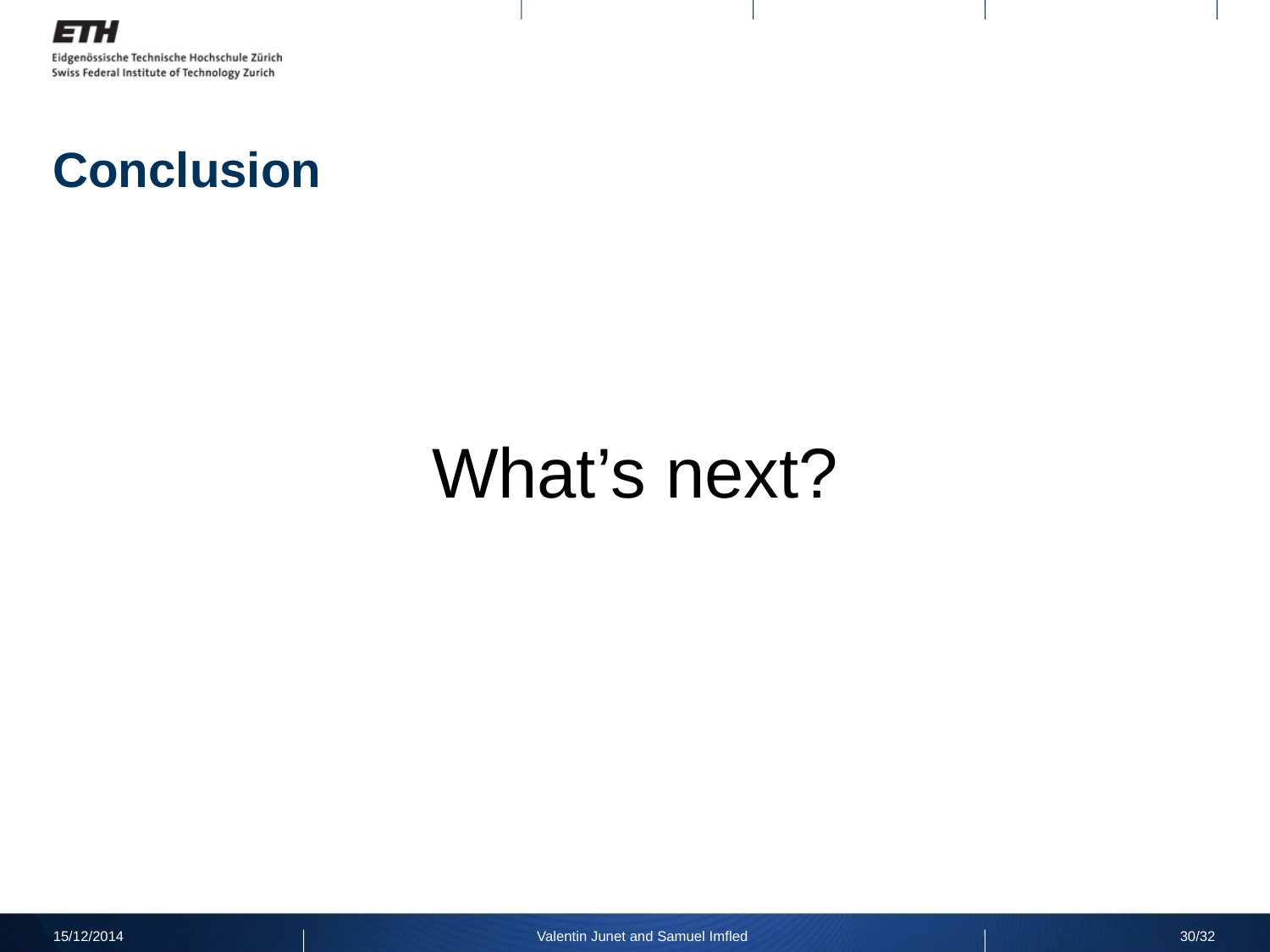

# Conclusion

What’s next?
15/12/2014
Valentin Junet and Samuel Imfled
30/32